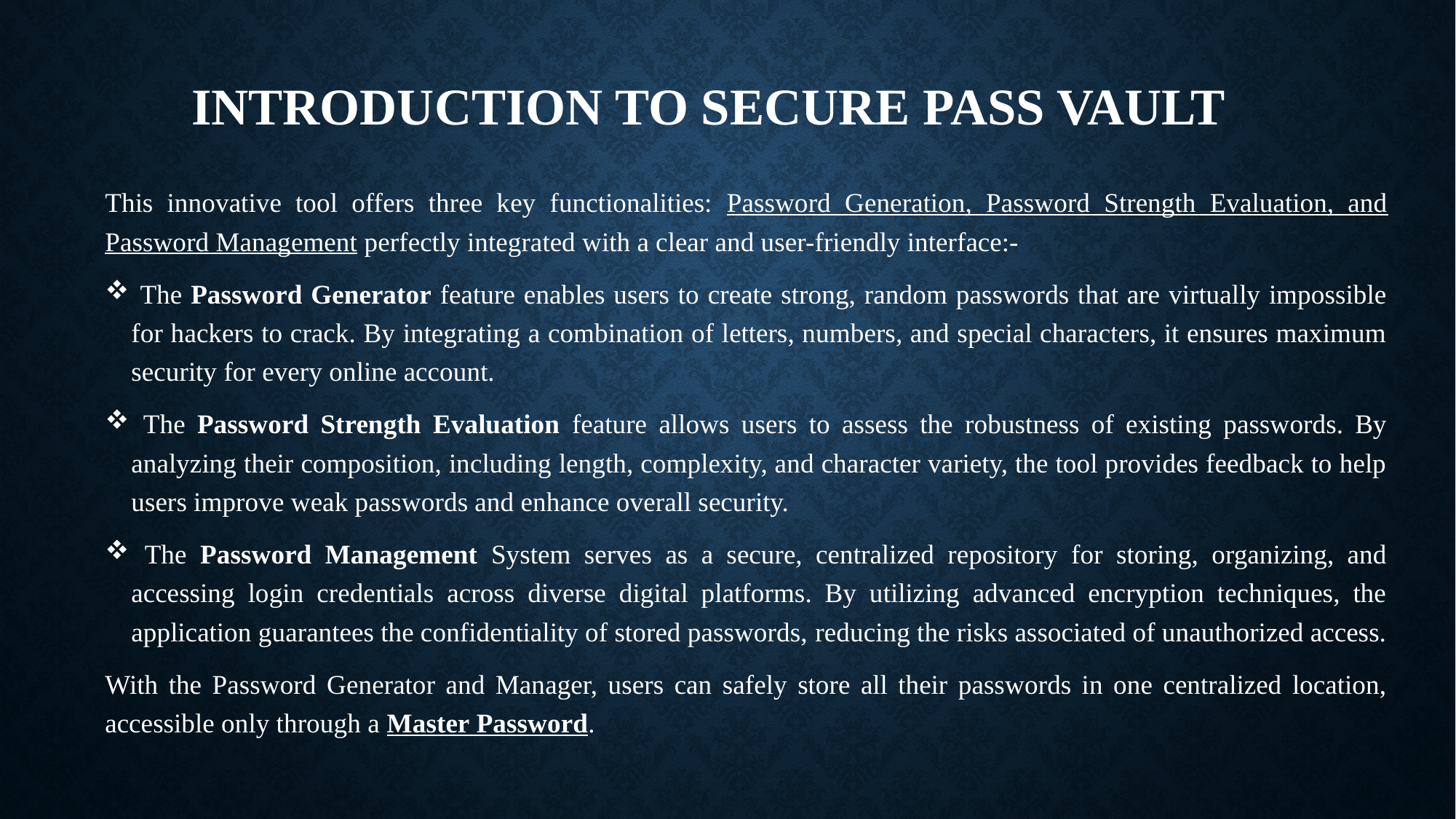

# INTRODUCTION TO Secure Pass Vault
This innovative tool offers three key functionalities: Password Generation, Password Strength Evaluation, and Password Management perfectly integrated with a clear and user-friendly interface:-
 The Password Generator feature enables users to create strong, random passwords that are virtually impossible for hackers to crack. By integrating a combination of letters, numbers, and special characters, it ensures maximum security for every online account.
 The Password Strength Evaluation feature allows users to assess the robustness of existing passwords. By analyzing their composition, including length, complexity, and character variety, the tool provides feedback to help users improve weak passwords and enhance overall security.
 The Password Management System serves as a secure, centralized repository for storing, organizing, and accessing login credentials across diverse digital platforms. By utilizing advanced encryption techniques, the application guarantees the confidentiality of stored passwords, reducing the risks associated of unauthorized access.
With the Password Generator and Manager, users can safely store all their passwords in one centralized location, accessible only through a Master Password.